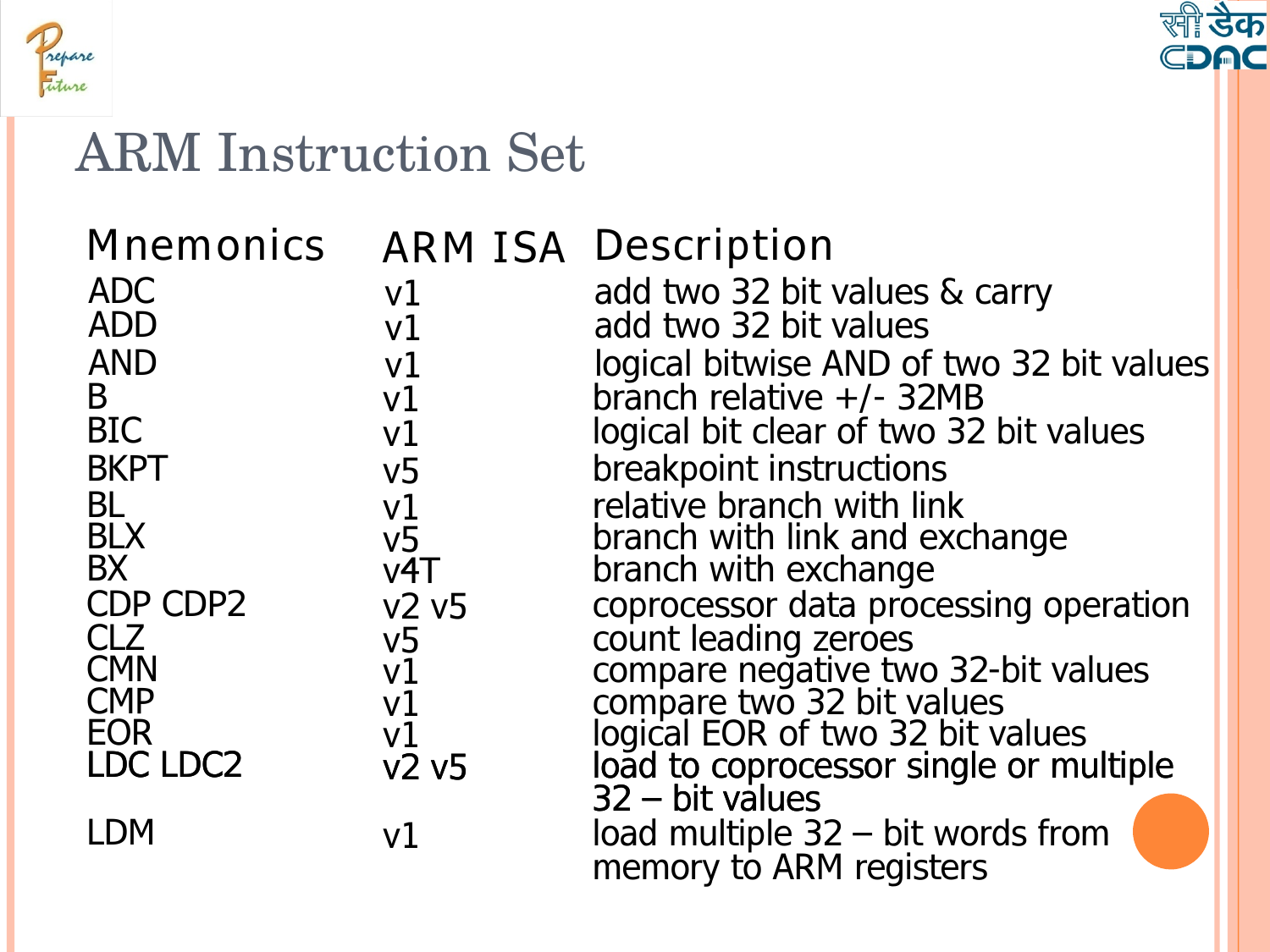

ARM Instruction Set
Mnemonics
Description
ARM ISA
ADC
add two 32 bit values & carry
v1
ADD
add two 32 bit values
v1
AND
logical bitwise AND of two 32 bit values
v1
B
branch relative +/- 32MB
v1
BIC
logical bit clear of two 32 bit values

v1
BKPT
breakpoint instructions
v5
BL
relative branch with link
v1
BLX
branch with link and exchange
v5
BX
branch with exchange
v4T
CDP CDP2
coprocessor data processing operation
v2 v5
CLZ
count leading zeroes
v5
CMN
compare negative two 32-bit values
v1
CMP
compare two 32 bit values
v1
EOR
logical EOR of two 32 bit values
v1
LDC LDC2
LDC LDC2
load to coprocessor single or multiple
load to coprocessor single or multiple
v2 v5
v2 v5
32 – bit values
32 – bit values
LDM
load multiple 32 – bit words from
v1
memory to ARM registers